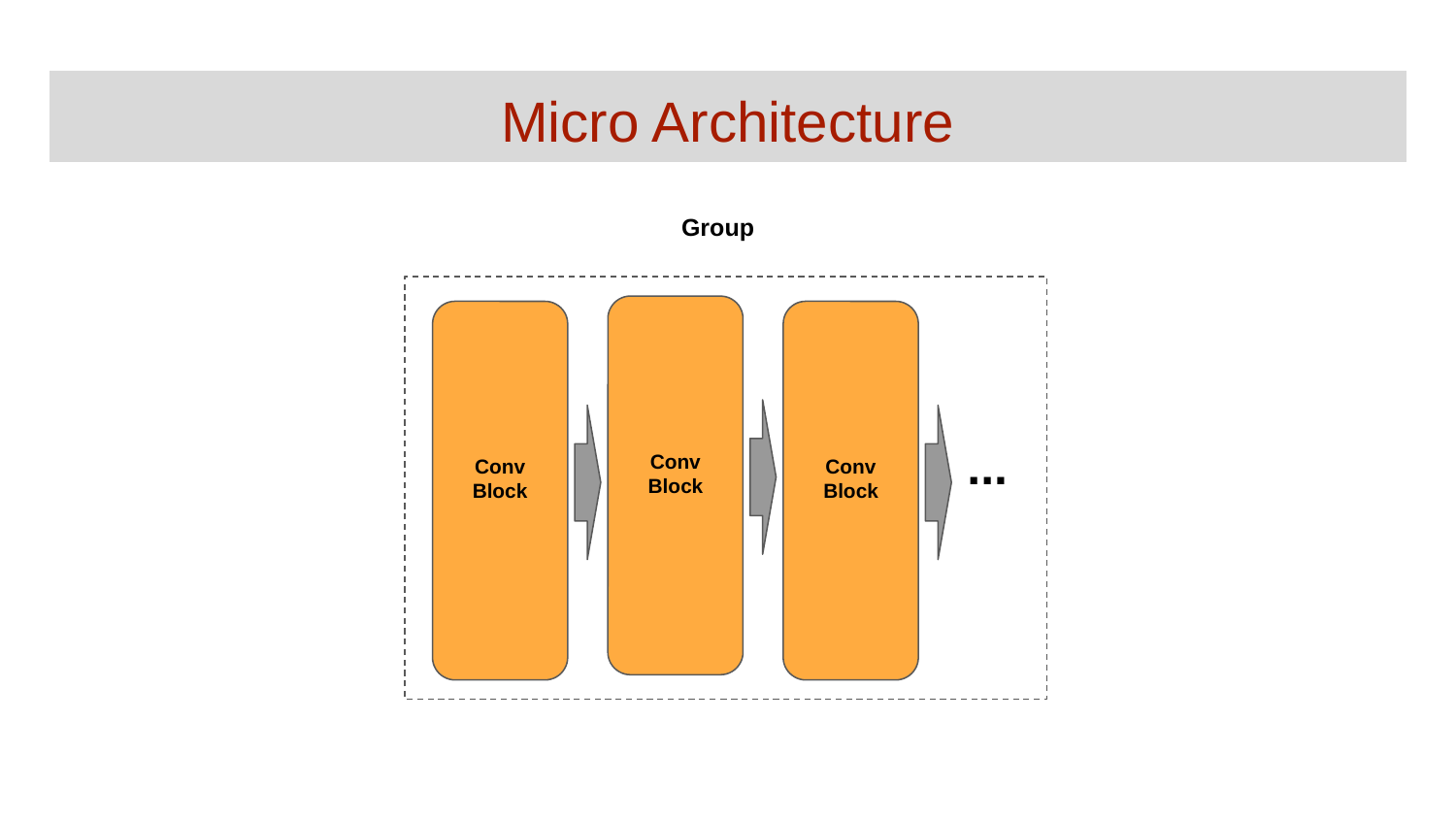

# Micro Architecture
Group

Conv
Block

Conv
Block

Conv
Block

...